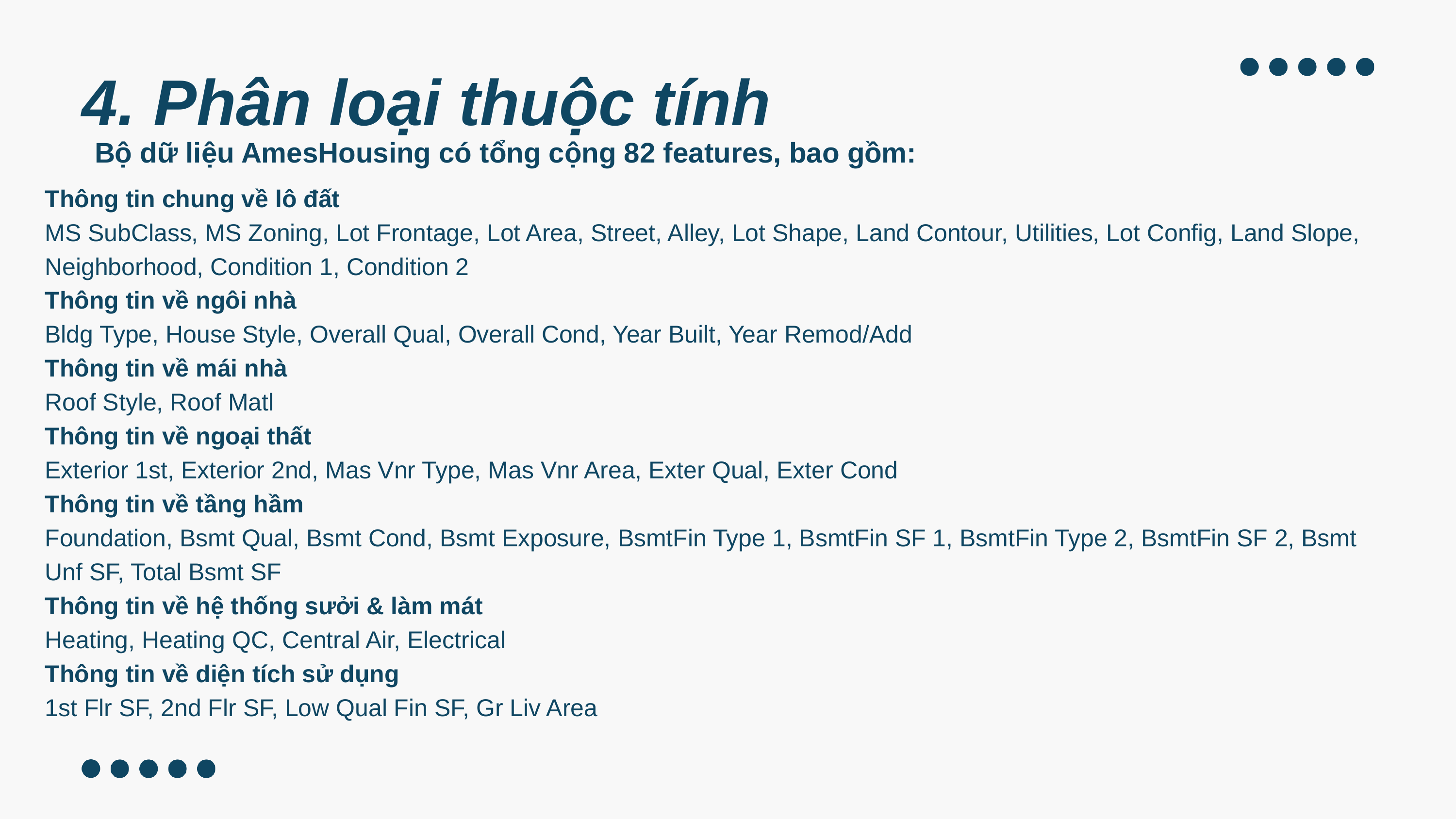

4. Phân loại thuộc tính

Bộ dữ liệu AmesHousing có tổng cộng 82 features, bao gồm:

Thông tin chung về lô đất
MS SubClass, MS Zoning, Lot Frontage, Lot Area, Street, Alley, Lot Shape, Land Contour, Utilities, Lot Config, Land Slope, Neighborhood, Condition 1, Condition 2
Thông tin về ngôi nhà
Bldg Type, House Style, Overall Qual, Overall Cond, Year Built, Year Remod/Add
Thông tin về mái nhà
Roof Style, Roof Matl
Thông tin về ngoại thất
Exterior 1st, Exterior 2nd, Mas Vnr Type, Mas Vnr Area, Exter Qual, Exter Cond
Thông tin về tầng hầm
Foundation, Bsmt Qual, Bsmt Cond, Bsmt Exposure, BsmtFin Type 1, BsmtFin SF 1, BsmtFin Type 2, BsmtFin SF 2, Bsmt Unf SF, Total Bsmt SF
Thông tin về hệ thống sưởi & làm mát
Heating, Heating QC, Central Air, Electrical
Thông tin về diện tích sử dụng
1st Flr SF, 2nd Flr SF, Low Qual Fin SF, Gr Liv Area